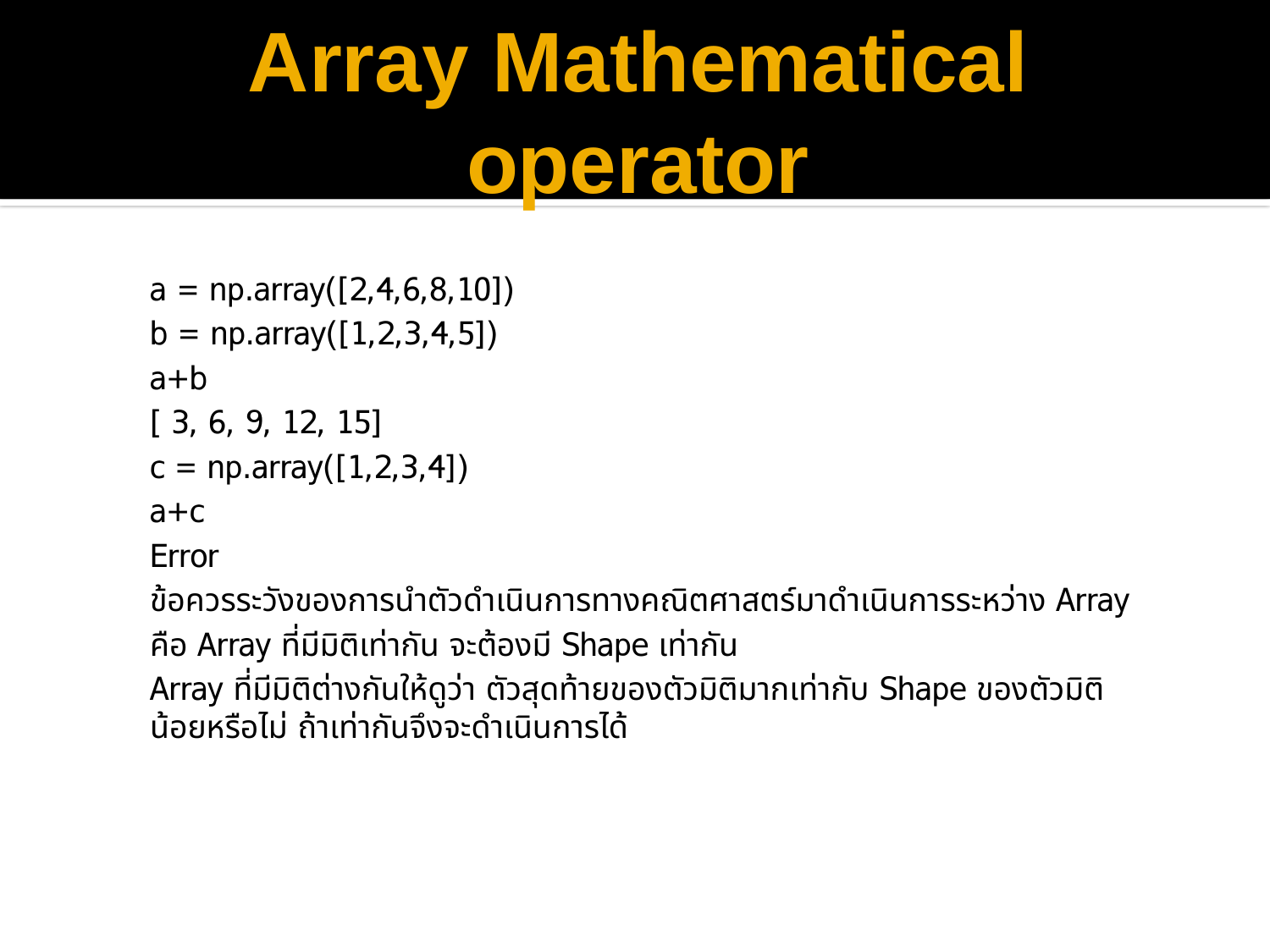

# Array Mathematical operator
a = np.array([2,4,6,8,10])
b = np.array([1,2,3,4,5])
a+b
[ 3, 6, 9, 12, 15]
c = np.array([1,2,3,4])
a+c
Error
ข้อควรระวังของการนำตัวดำเนินการทางคณิตศาสตร์มาดำเนินการระหว่าง Array
คือ Array ที่มีมิติเท่ากัน จะต้องมี Shape เท่ากัน
Array ที่มีมิติต่างกันให้ดูว่า ตัวสุดท้ายของตัวมิติมากเท่ากับ Shape ของตัวมิติน้อยหรือไม่ ถ้าเท่ากันจึงจะดำเนินการได้